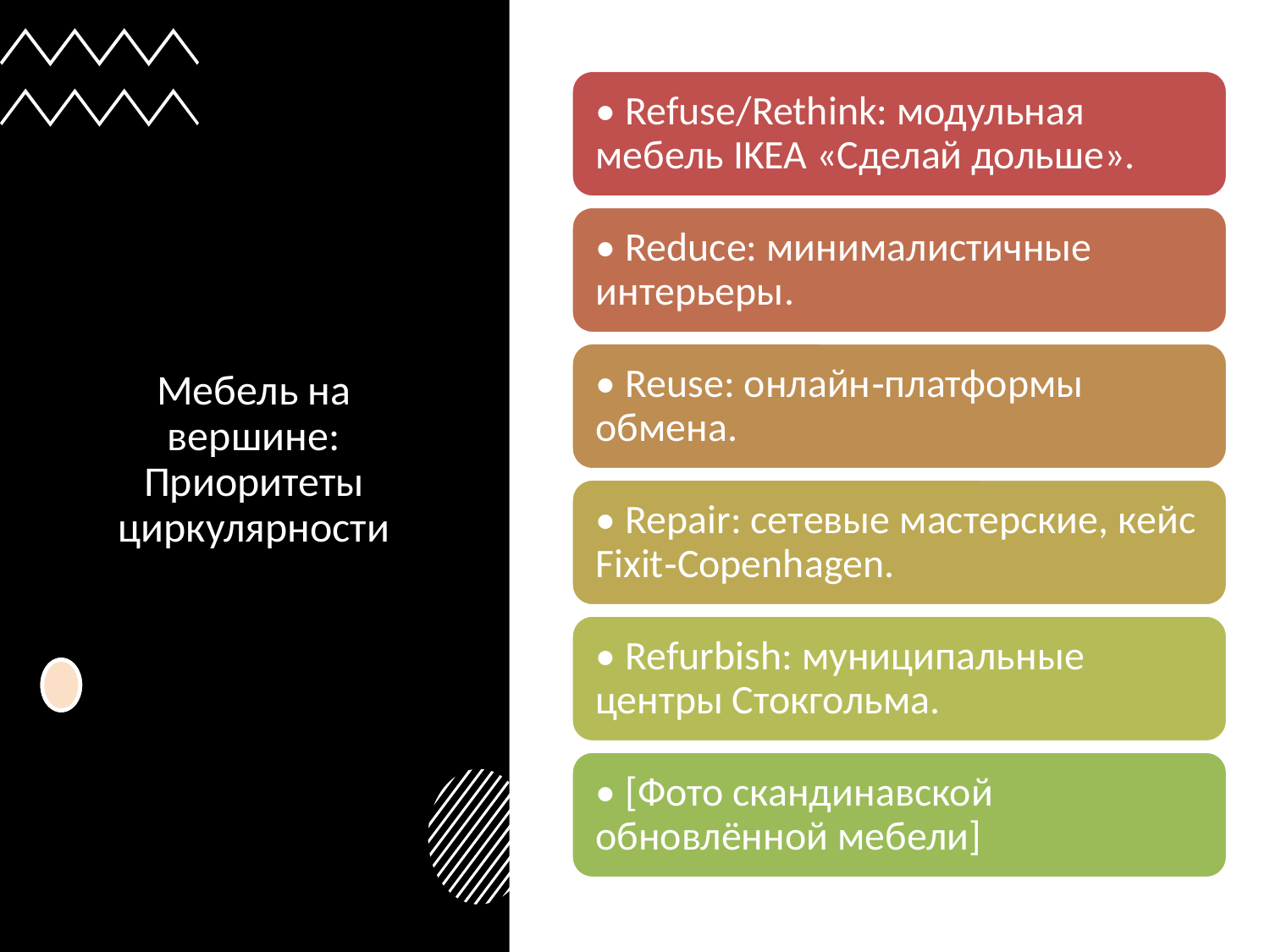

• Refuse/Rethink: модульная мебель IKEA «Сделай дольше».
• Reduce: минималистичные интерьеры.
• Reuse: онлайн‑платформы обмена.
• Repair: сетевые мастерские, кейс Fixit‑Copenhagen.
• Refurbish: муниципальные центры Стокгольма.
• [Фото скандинавской обновлённой мебели]
# Мебель на вершине: Приоритеты циркулярности